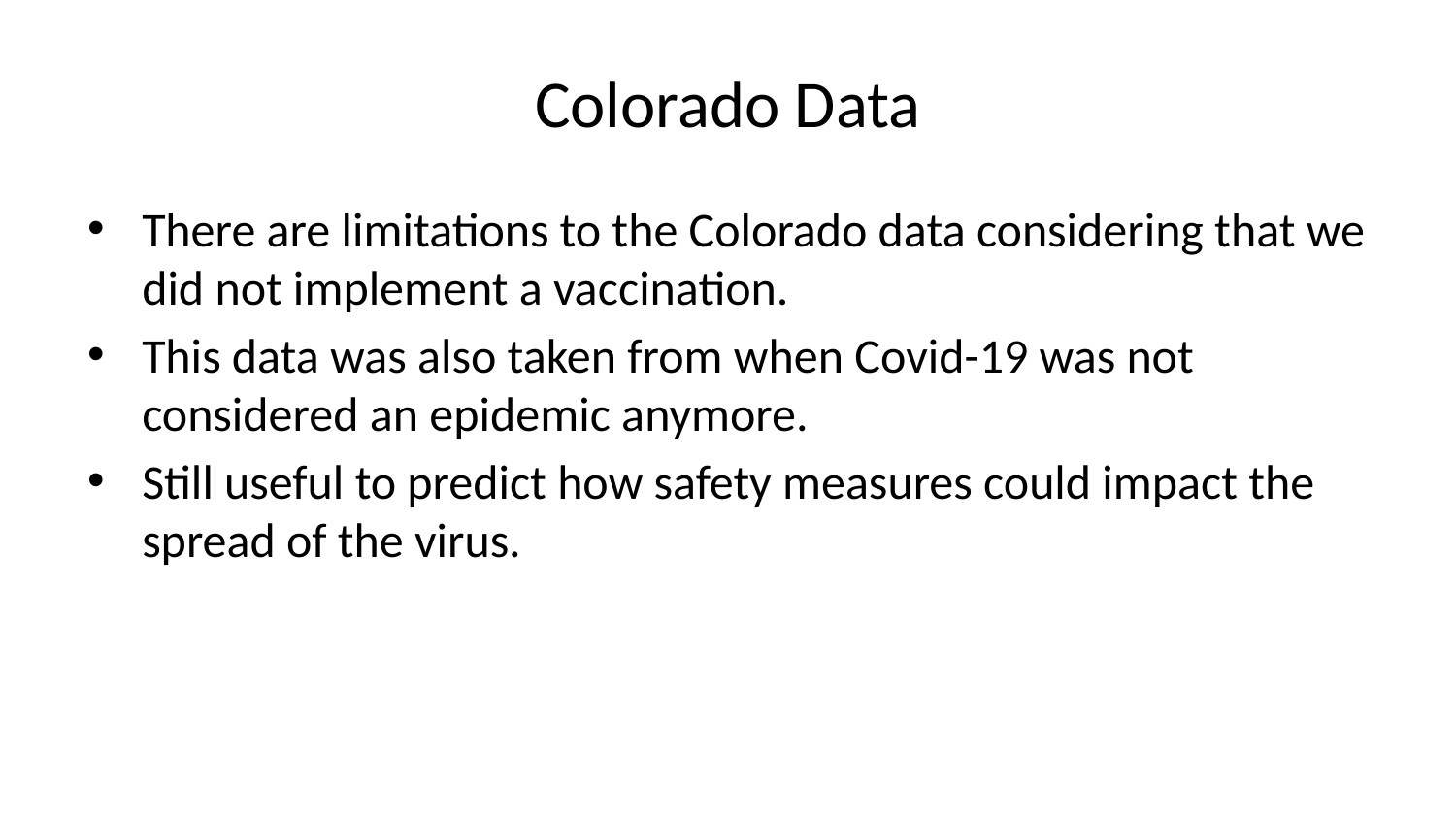

# Colorado Data
There are limitations to the Colorado data considering that we did not implement a vaccination.
This data was also taken from when Covid-19 was not considered an epidemic anymore.
Still useful to predict how safety measures could impact the spread of the virus.